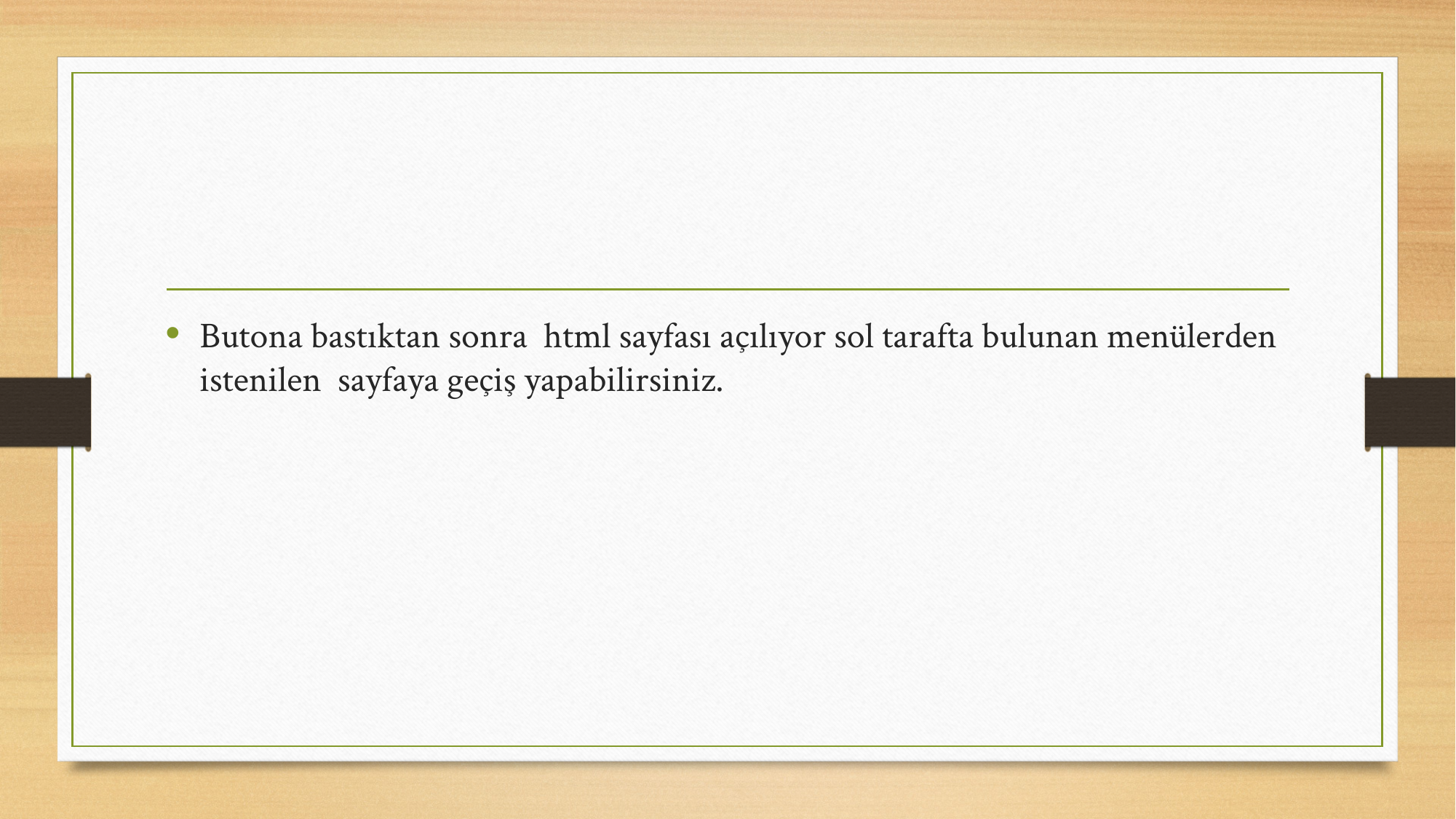

#
Butona bastıktan sonra  html sayfası açılıyor sol tarafta bulunan menülerden istenilen  sayfaya geçiş yapabilirsiniz.